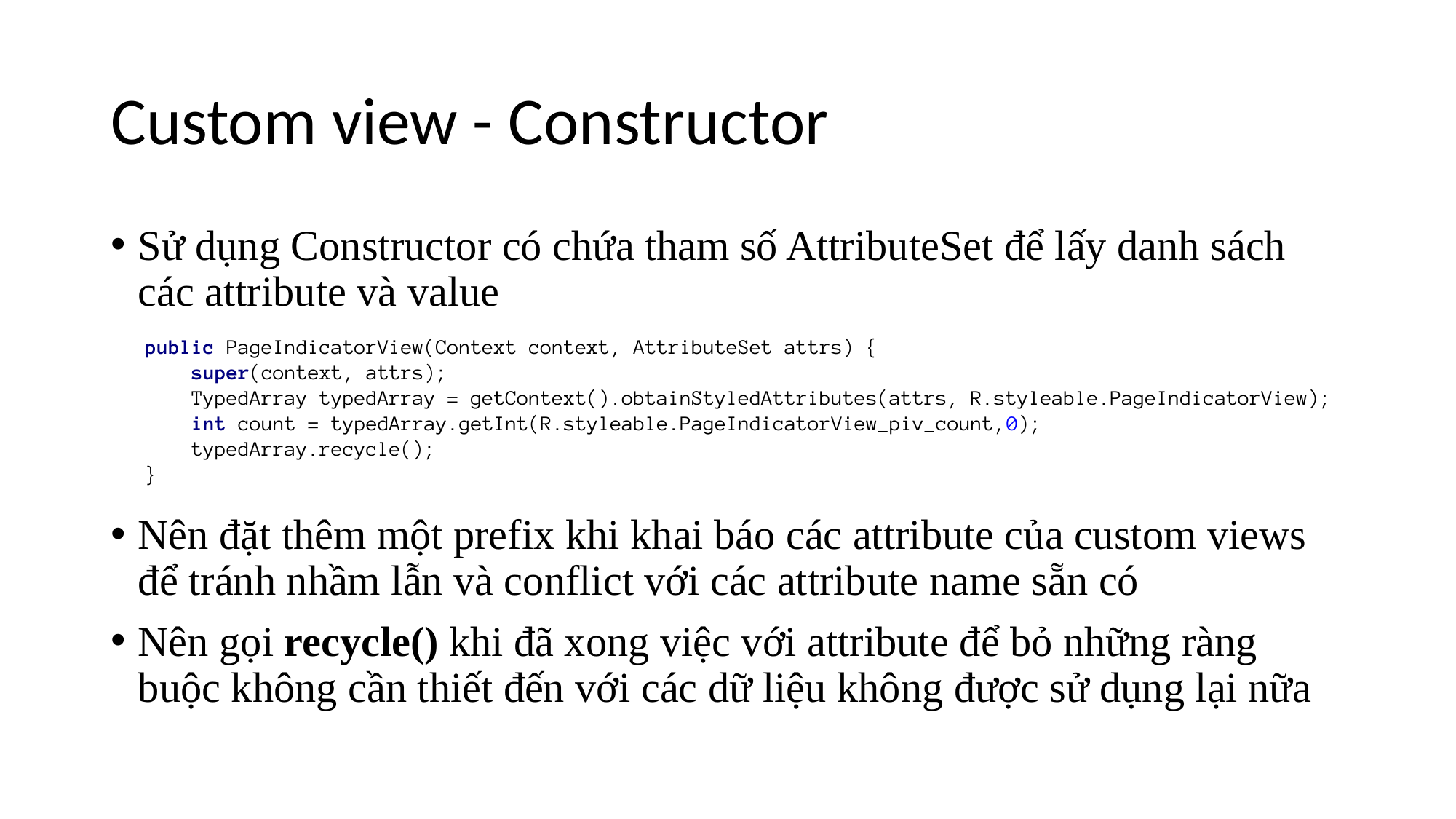

# Custom view - Constructor
Sử dụng Constructor có chứa tham số AttributeSet để lấy danh sách các attribute và value

Nên đặt thêm một prefix khi khai báo các attribute của custom views để tránh nhầm lẫn và conflict với các attribute name sẵn có
Nên gọi recycle() khi đã xong việc với attribute để bỏ những ràng buộc không cần thiết đến với các dữ liệu không được sử dụng lại nữa
public PageIndicatorView(Context context, AttributeSet attrs) {
    super(context, attrs);
    TypedArray typedArray = getContext().obtainStyledAttributes(attrs, R.styleable.PageIndicatorView);
    int count = typedArray.getInt(R.styleable.PageIndicatorView_piv_count,0);
    typedArray.recycle();
}